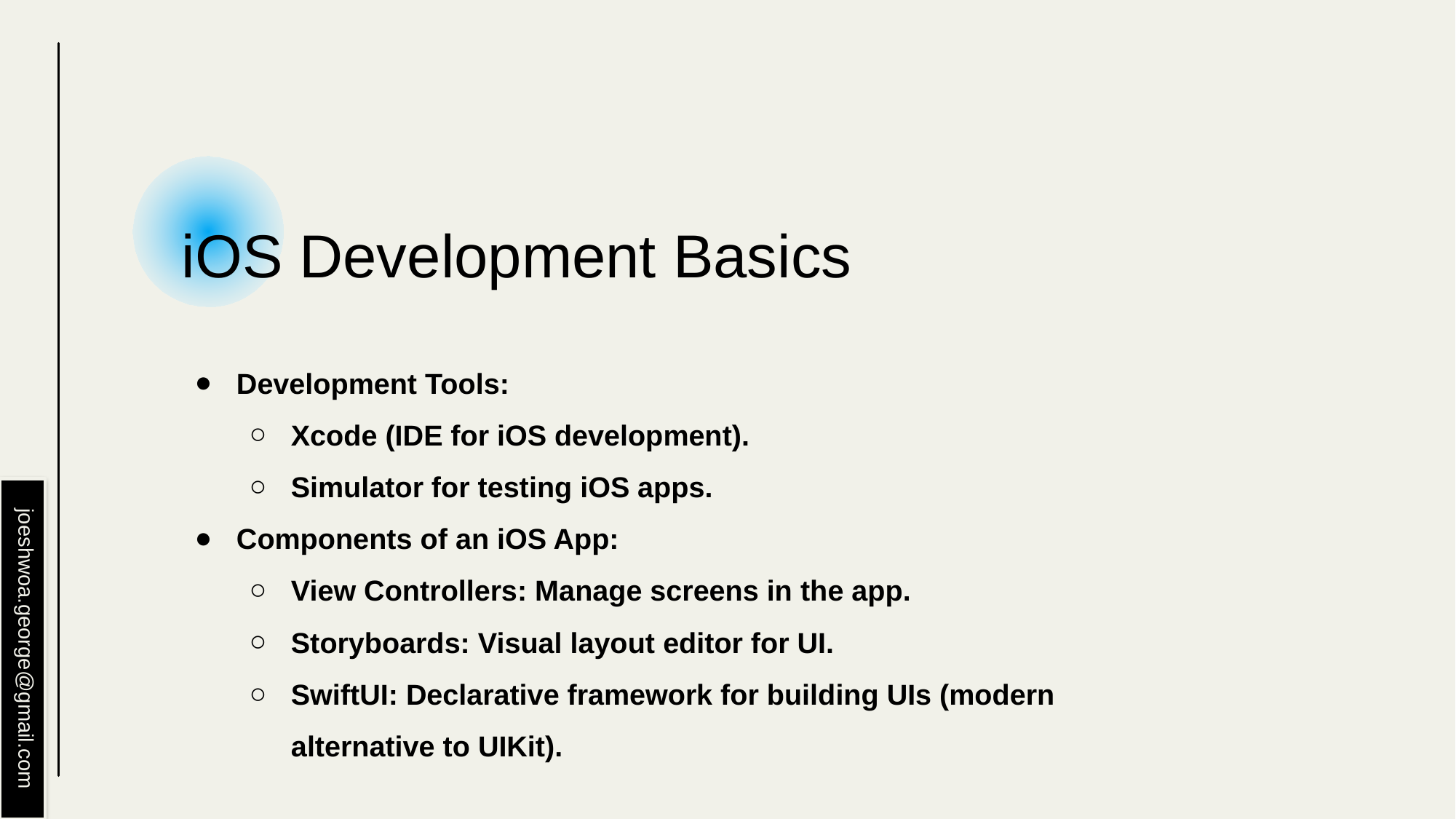

# iOS Development Basics
Development Tools:
Xcode (IDE for iOS development).
Simulator for testing iOS apps.
Components of an iOS App:
View Controllers: Manage screens in the app.
Storyboards: Visual layout editor for UI.
SwiftUI: Declarative framework for building UIs (modern alternative to UIKit).
joeshwoa.george@gmail.com